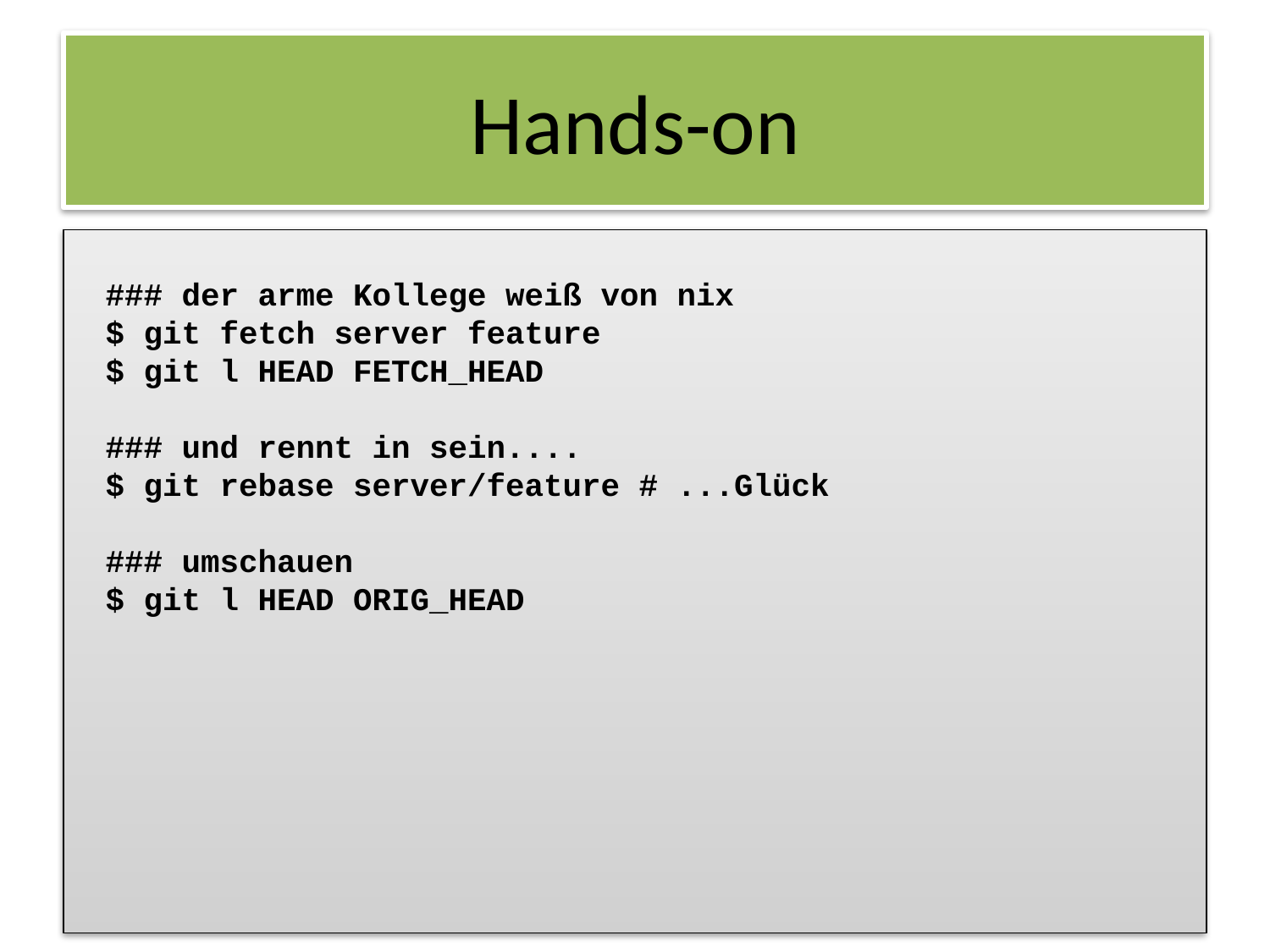

### der arme Kollege weiß von nix
$ git fetch server feature
$ git l HEAD FETCH_HEAD

### und rennt in sein....
$ git rebase server/feature # ...Glück

### umschauen
$ git l HEAD ORIG_HEAD